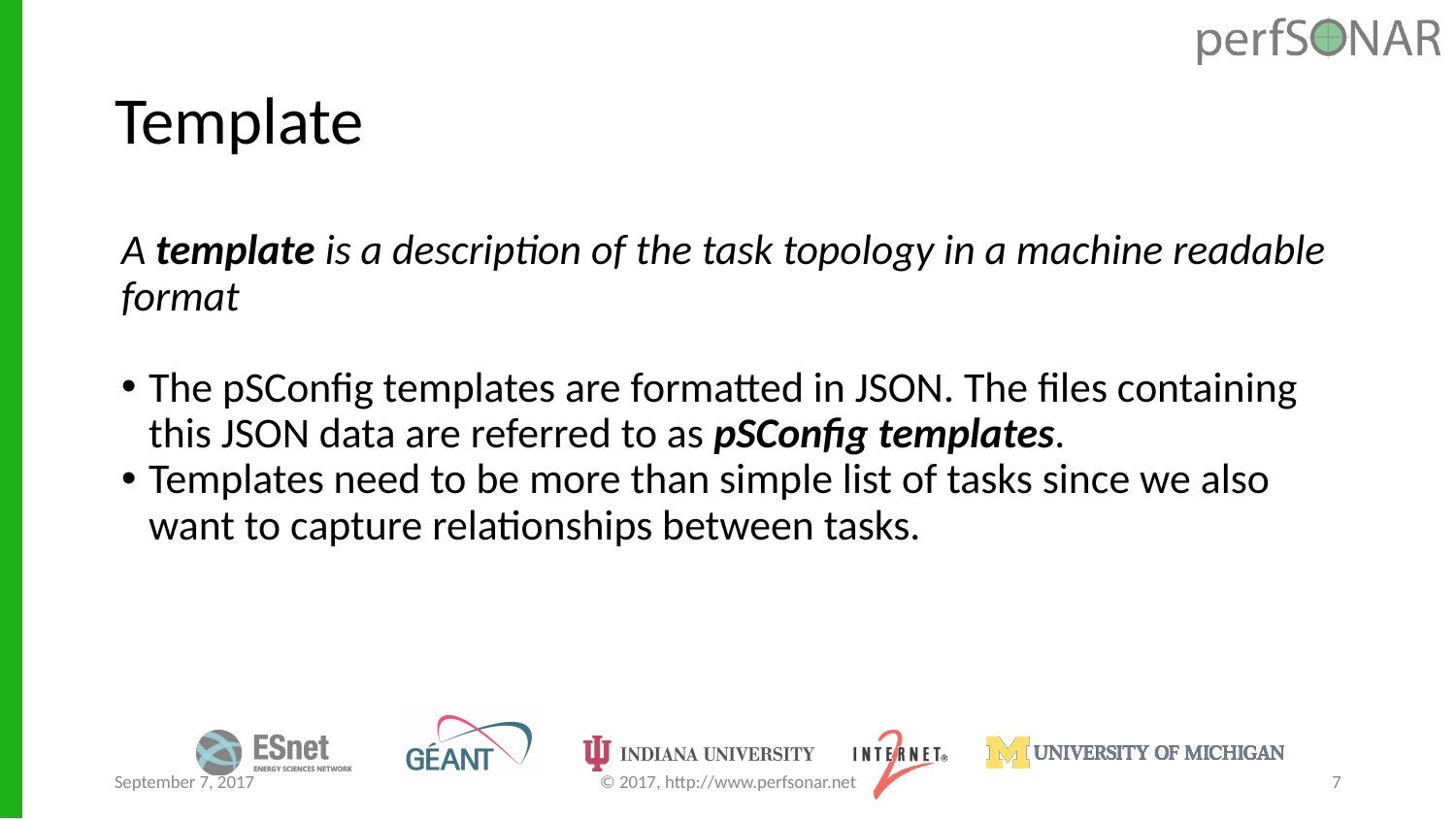

# Template
A template is a description of the task topology in a machine readable format

The pSConfig templates are formatted in JSON. The files containing this JSON data are referred to as pSConfig templates.
Templates need to be more than simple list of tasks since we also want to capture relationships between tasks.

September 7, 2017
© 2017, http://www.perfsonar.net
7